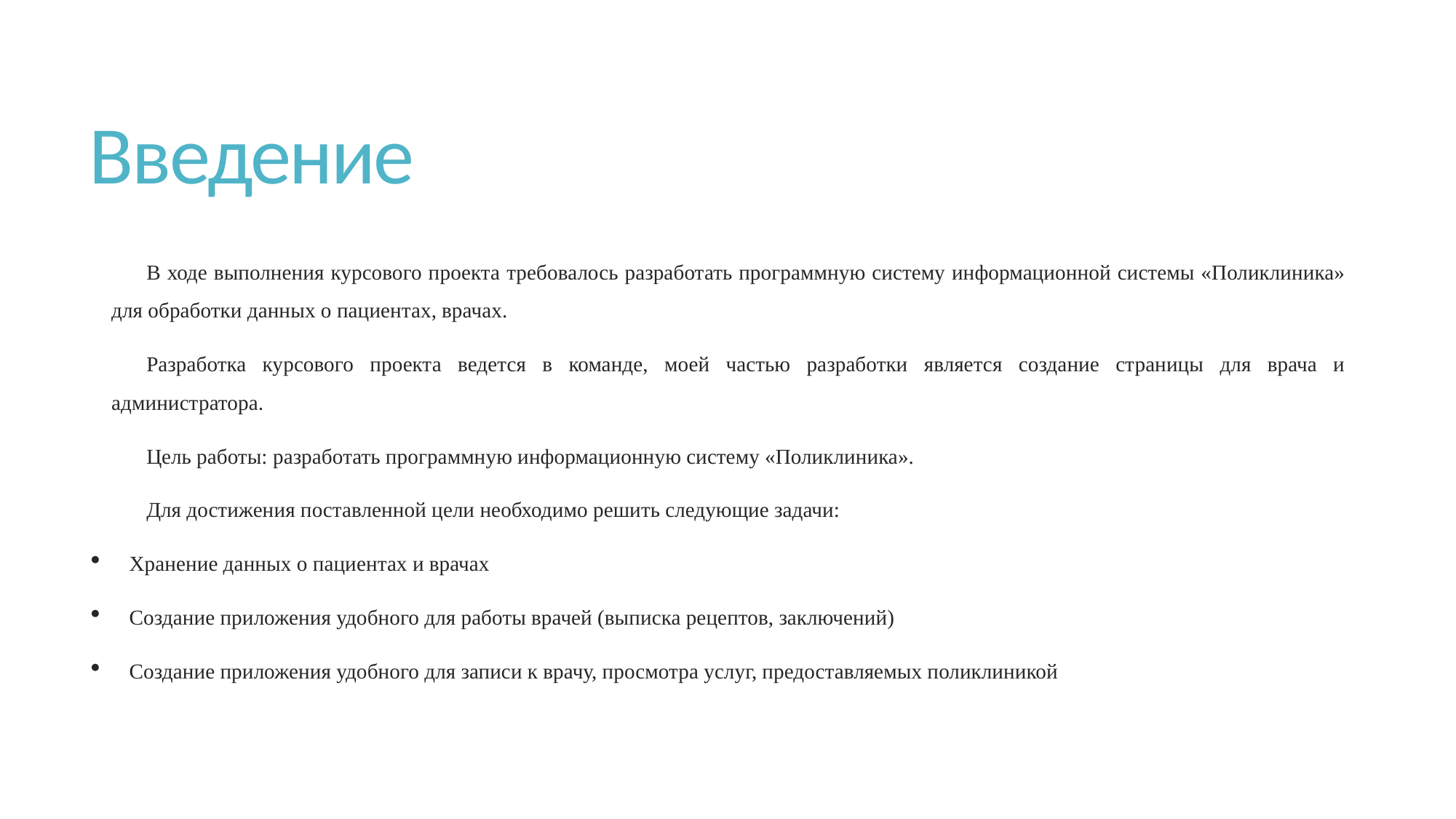

# Введение
В ходе выполнения курсового проекта требовалось разработать программную систему информационной системы «Поликлиника» для обработки данных о пациентах, врачах.
Разработка курсового проекта ведется в команде, моей частью разработки является создание страницы для врача и администратора.
Цель работы: разработать программную информационную систему «Поликлиника».
Для достижения поставленной цели необходимо решить следующие задачи:
Хранение данных о пациентах и врачах
Создание приложения удобного для работы врачей (выписка рецептов, заключений)
Создание приложения удобного для записи к врачу, просмотра услуг, предоставляемых поликлиникой